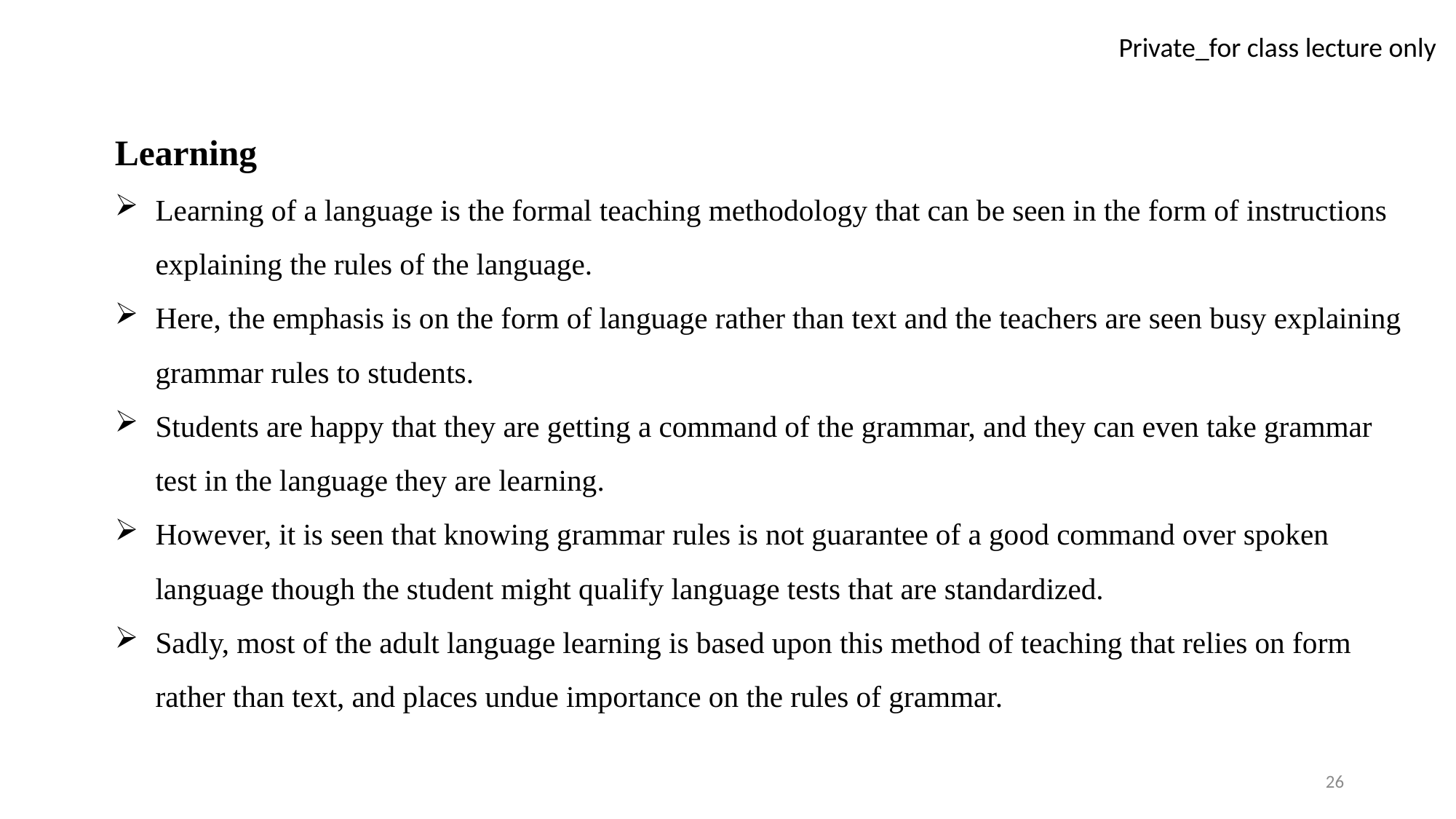

Learning
Learning of a language is the formal teaching methodology that can be seen in the form of instructions explaining the rules of the language.
Here, the emphasis is on the form of language rather than text and the teachers are seen busy explaining grammar rules to students.
Students are happy that they are getting a command of the grammar, and they can even take grammar test in the language they are learning.
However, it is seen that knowing grammar rules is not guarantee of a good command over spoken language though the student might qualify language tests that are standardized.
Sadly, most of the adult language learning is based upon this method of teaching that relies on form rather than text, and places undue importance on the rules of grammar.
26